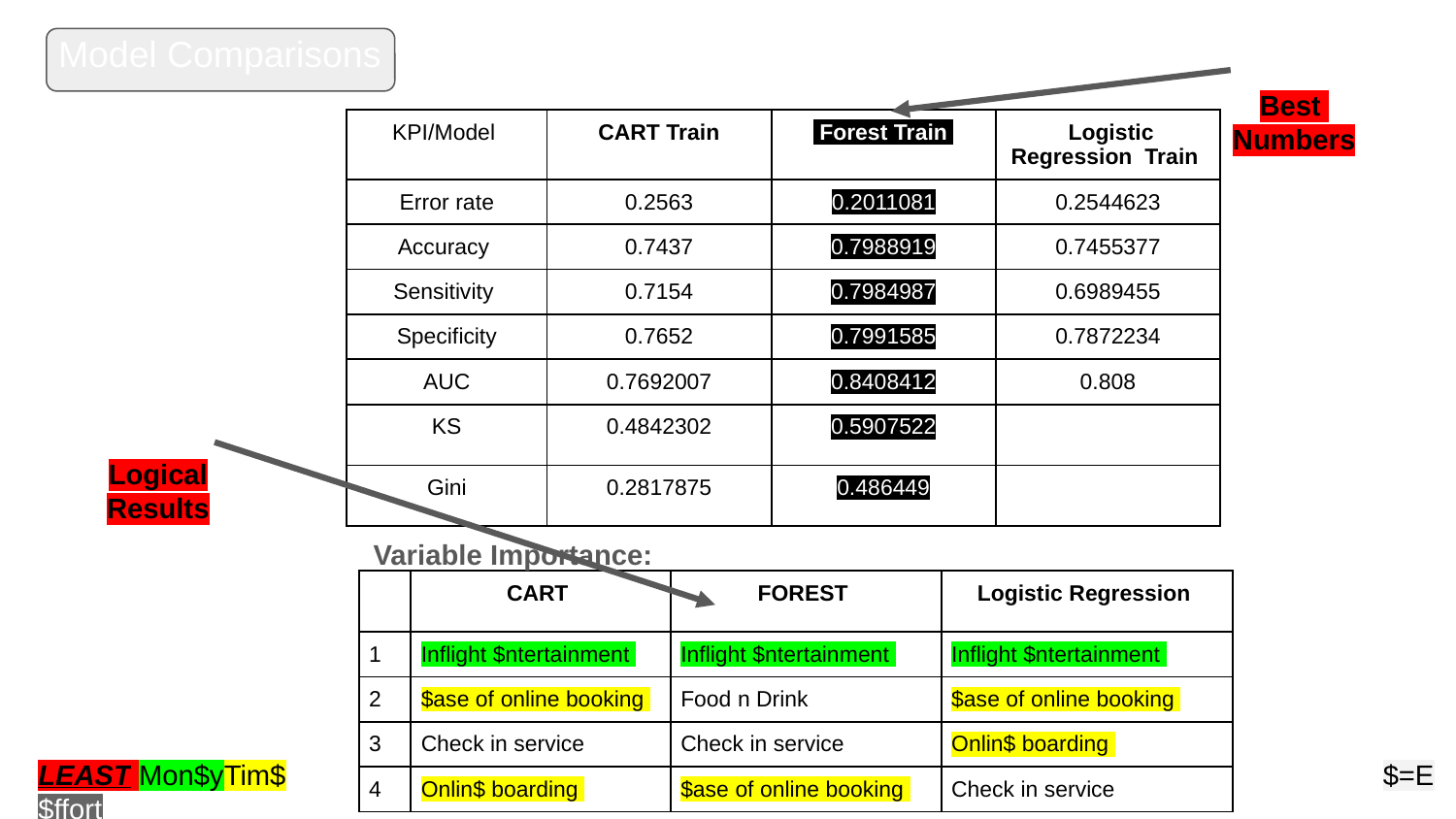

Model Comparisons

Best
Numbers
| KPI/Model | CART Train | Forest Train | Logistic Regression Train |
| --- | --- | --- | --- |
| Error rate | 0.2563 | 0.2011081 | 0.2544623 |
| Accuracy | 0.7437 | 0.7988919 | 0.7455377 |
| Sensitivity | 0.7154 | 0.7984987 | 0.6989455 |
| Specificity | 0.7652 | 0.7991585 | 0.7872234 |
| AUC | 0.7692007 | 0.8408412 | 0.808 |
| KS | 0.4842302 | 0.5907522 |  |
| Gini | 0.2817875 | 0.486449 |  |
Logical
Results
Variable Importance:
|  | CART | FOREST | Logistic Regression |
| --- | --- | --- | --- |
| 1 | Inflight $ntertainment | Inflight $ntertainment | Inflight $ntertainment |
| 2 | $ase of online booking | Food n Drink | $ase of online booking |
| 3 | Check in service | Check in service | Onlin$ boarding |
| 4 | Onlin$ boarding | $ase of online booking | Check in service |
LEAST Mon$yTim$$ffort

$=E